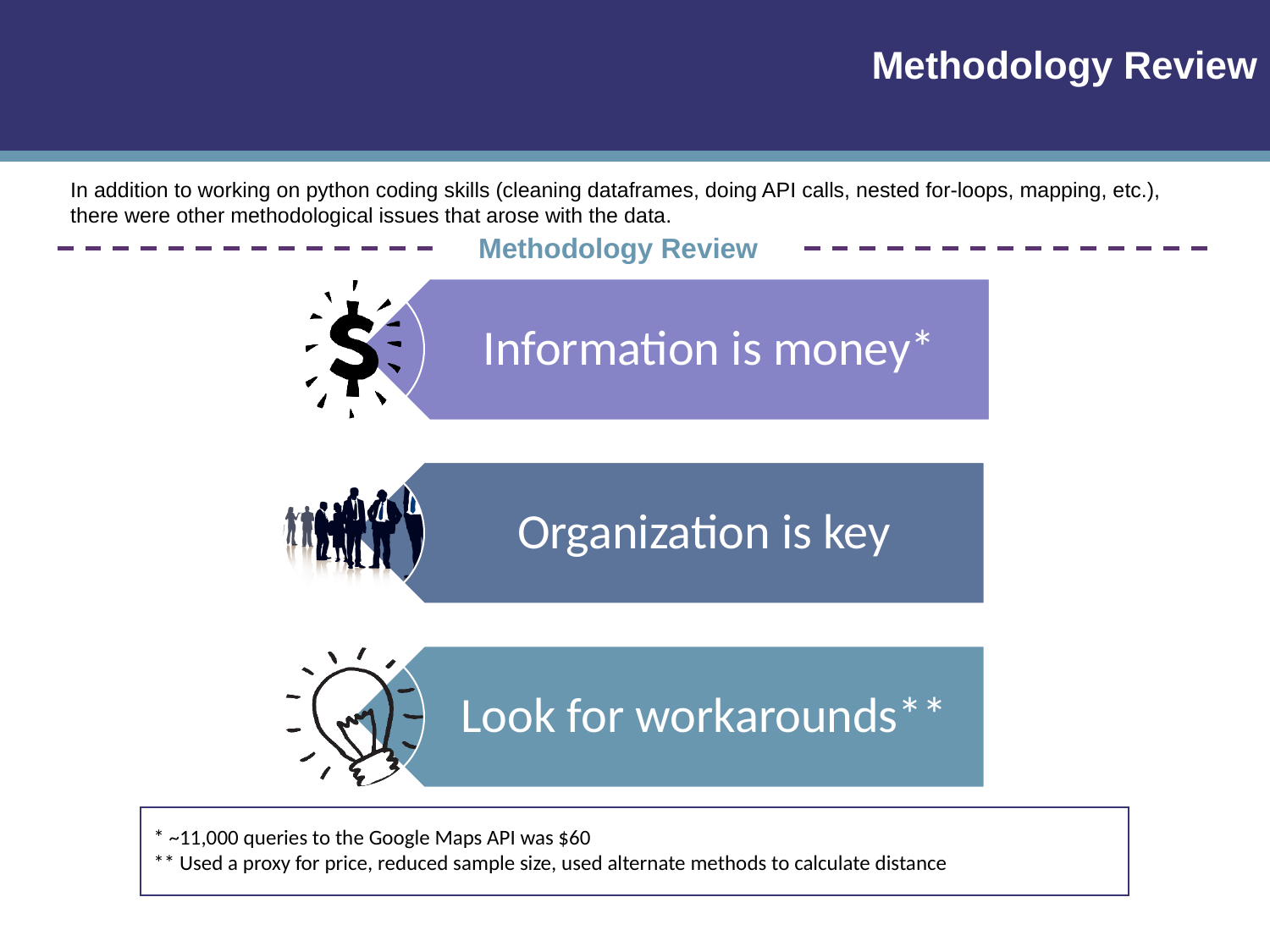

Methodology Review
In addition to working on python coding skills (cleaning dataframes, doing API calls, nested for-loops, mapping, etc.), there were other methodological issues that arose with the data.
Methodology Review

Information is money*

Organization is key

Look for workarounds**

* ~11,000 queries to the Google Maps API was $60
** Used a proxy for price, reduced sample size, used alternate methods to calculate distance